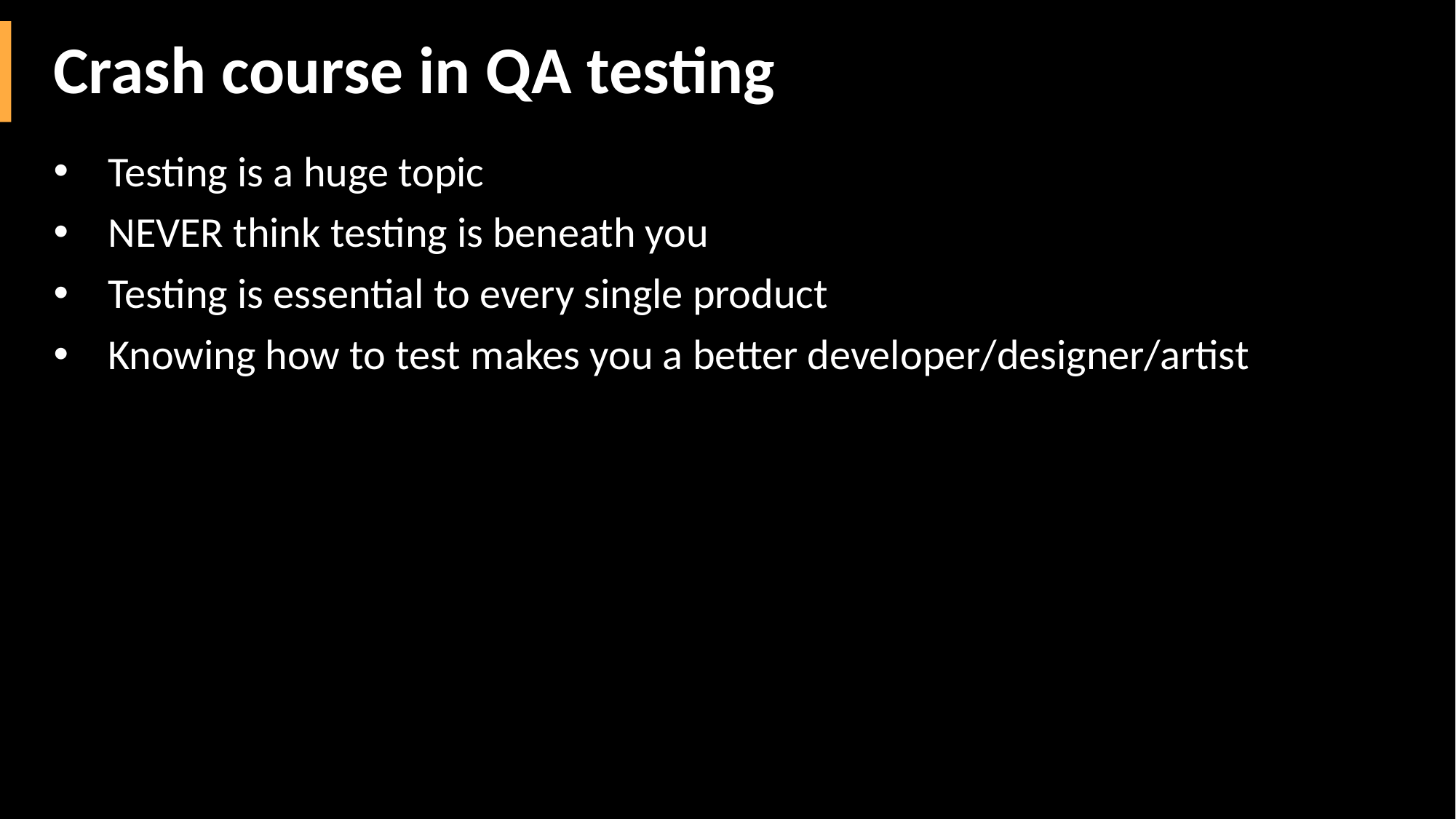

# Crash course in QA testing
Testing is a huge topic
NEVER think testing is beneath you
Testing is essential to every single product
Knowing how to test makes you a better developer/designer/artist